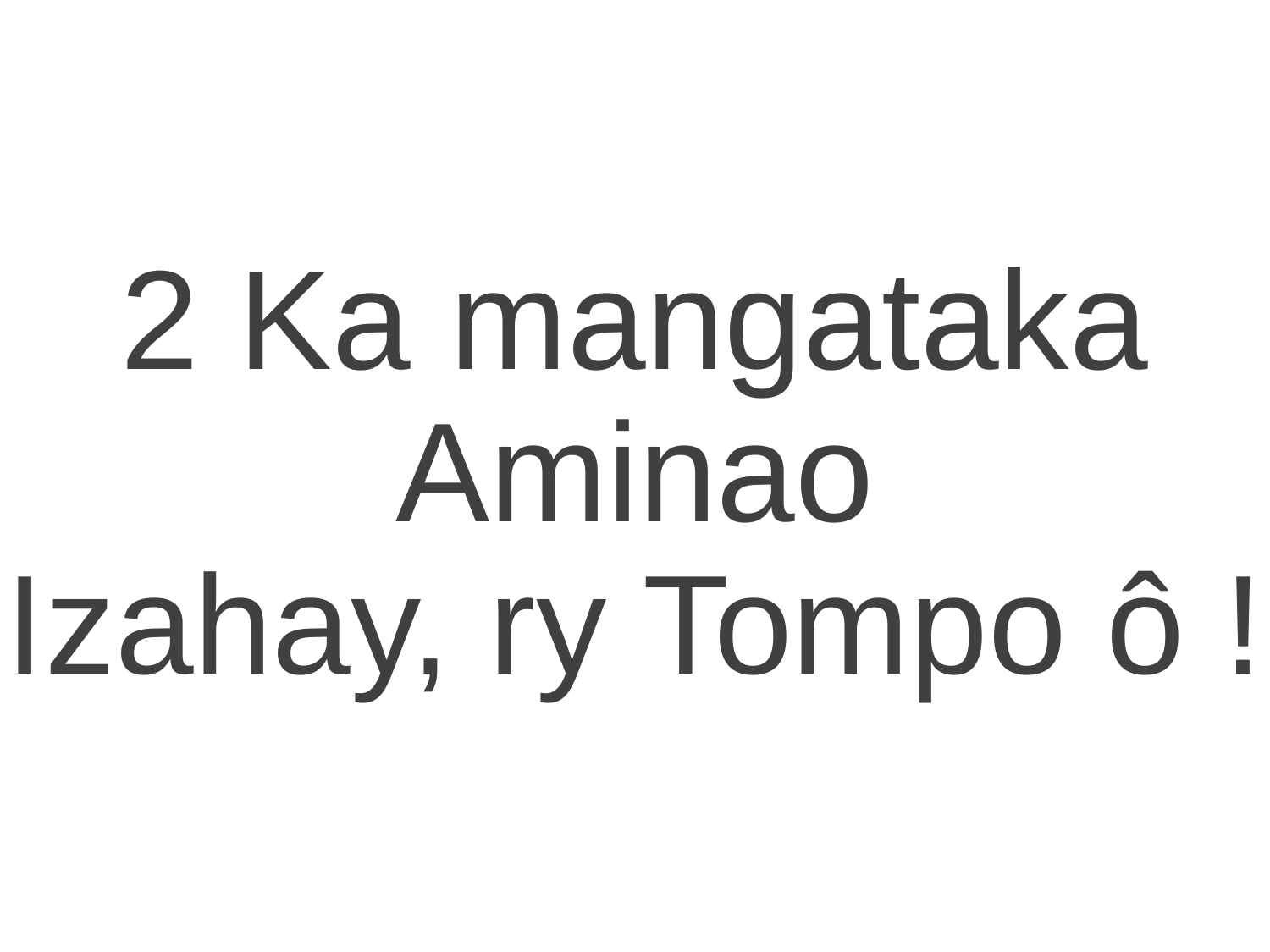

2 Ka mangataka Aminao
Izahay, ry Tompo ô !